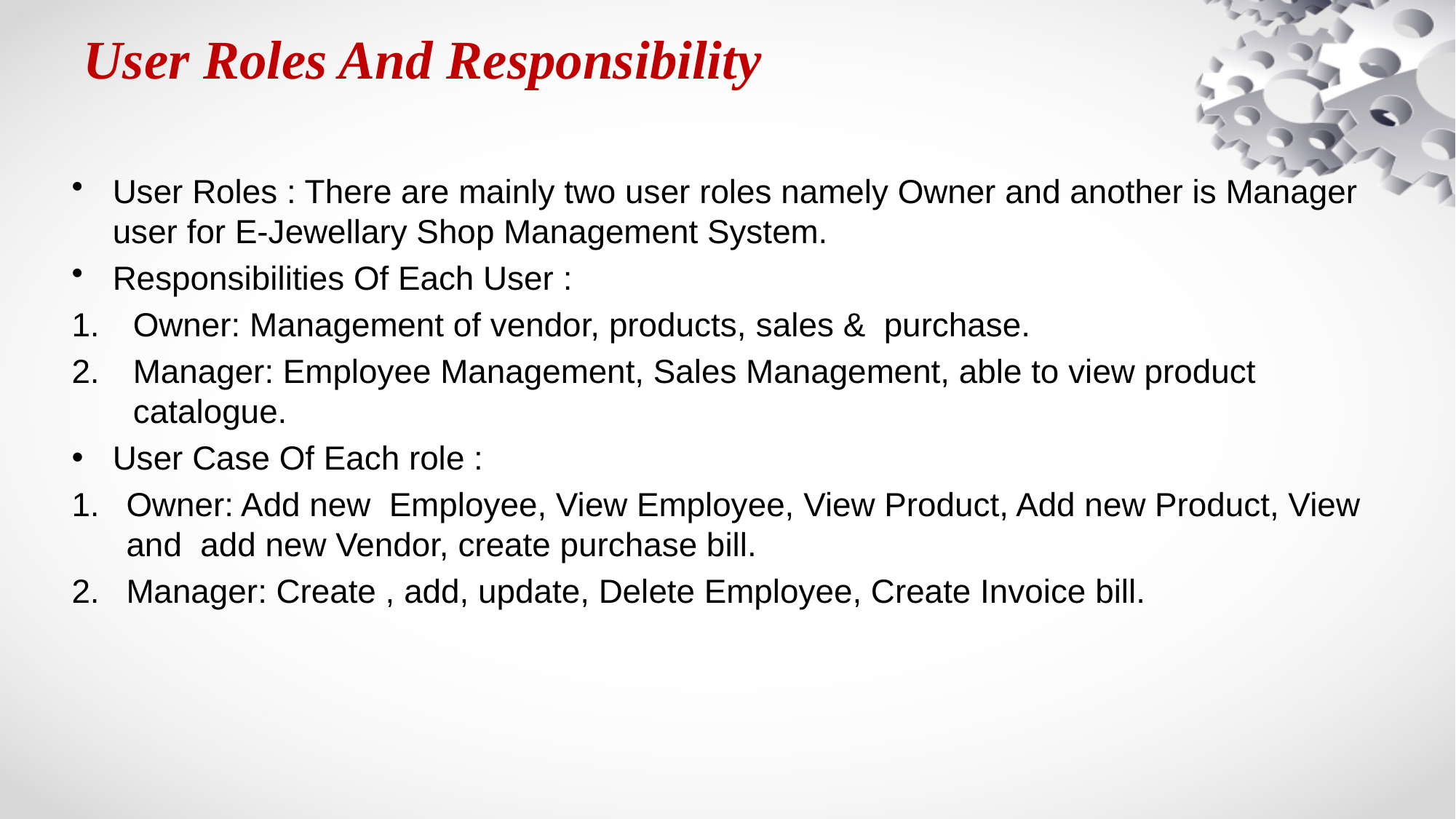

# User Roles And Responsibility
User Roles : There are mainly two user roles namely Owner and another is Manager user for E-Jewellary Shop Management System.
Responsibilities Of Each User :
Owner: Management of vendor, products, sales &  purchase.
Manager: Employee Management, Sales Management, able to view product catalogue.
User Case Of Each role :
Owner: Add new  Employee, View Employee, View Product, Add new Product, View and  add new Vendor, create purchase bill.
Manager: Create , add, update, Delete Employee, Create Invoice bill.